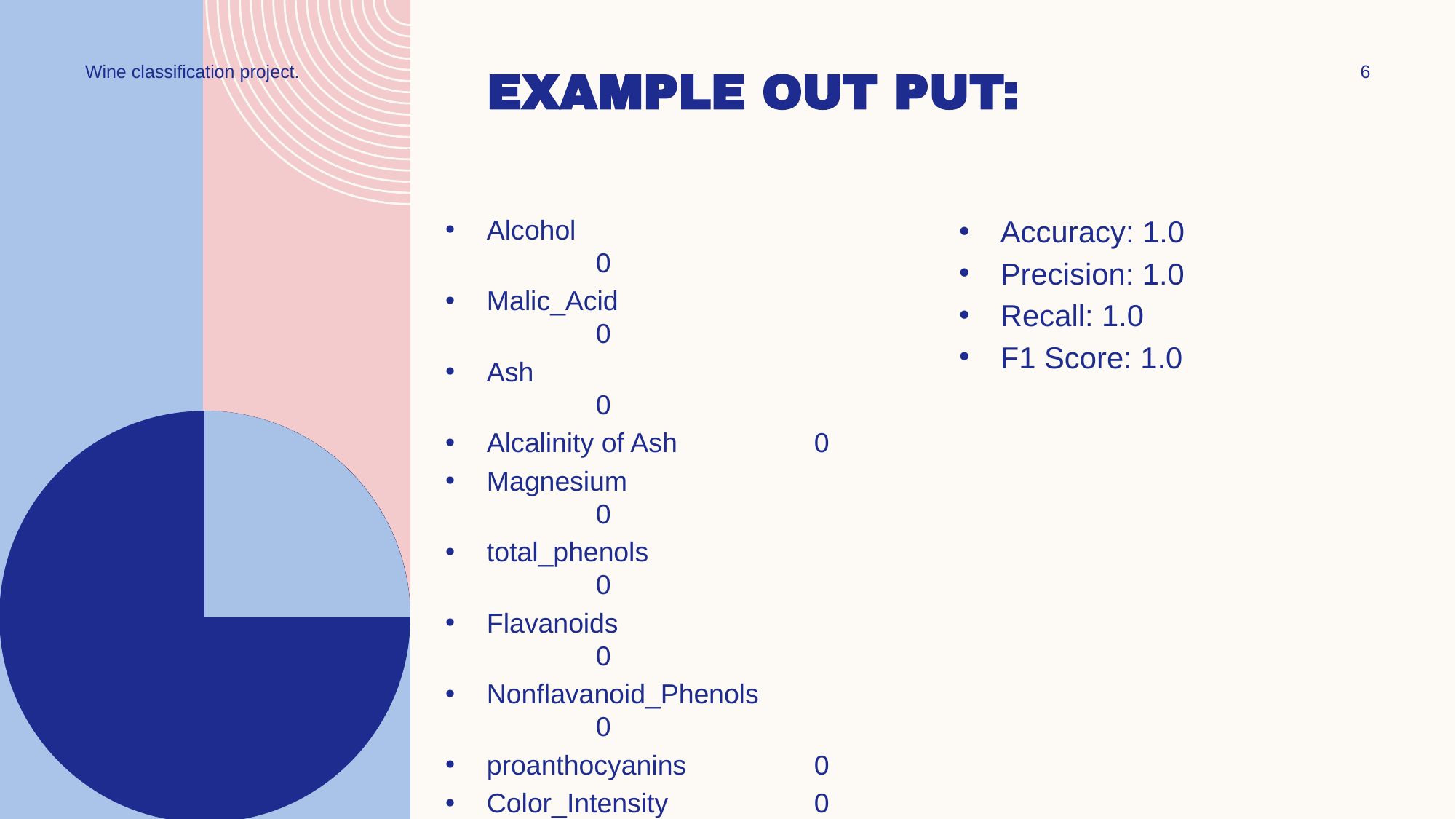

Wine classification project.
# Example out put:
6
Alcohol                       	  	0
Malic_Acid                    		0
Ash                            		0
Alcalinity of Ash              	0
Magnesium                     		0
total_phenols                	   	0
Flavanoids                    		0
Nonflavanoid_Phenols           	0
proanthocyanins                	0
Color_Intensity                	0
hue                            		0
od280/od315_of_diluted_wines    	0
proline                         		0

Accuracy: 1.0
Precision: 1.0
Recall: 1.0
F1 Score: 1.0